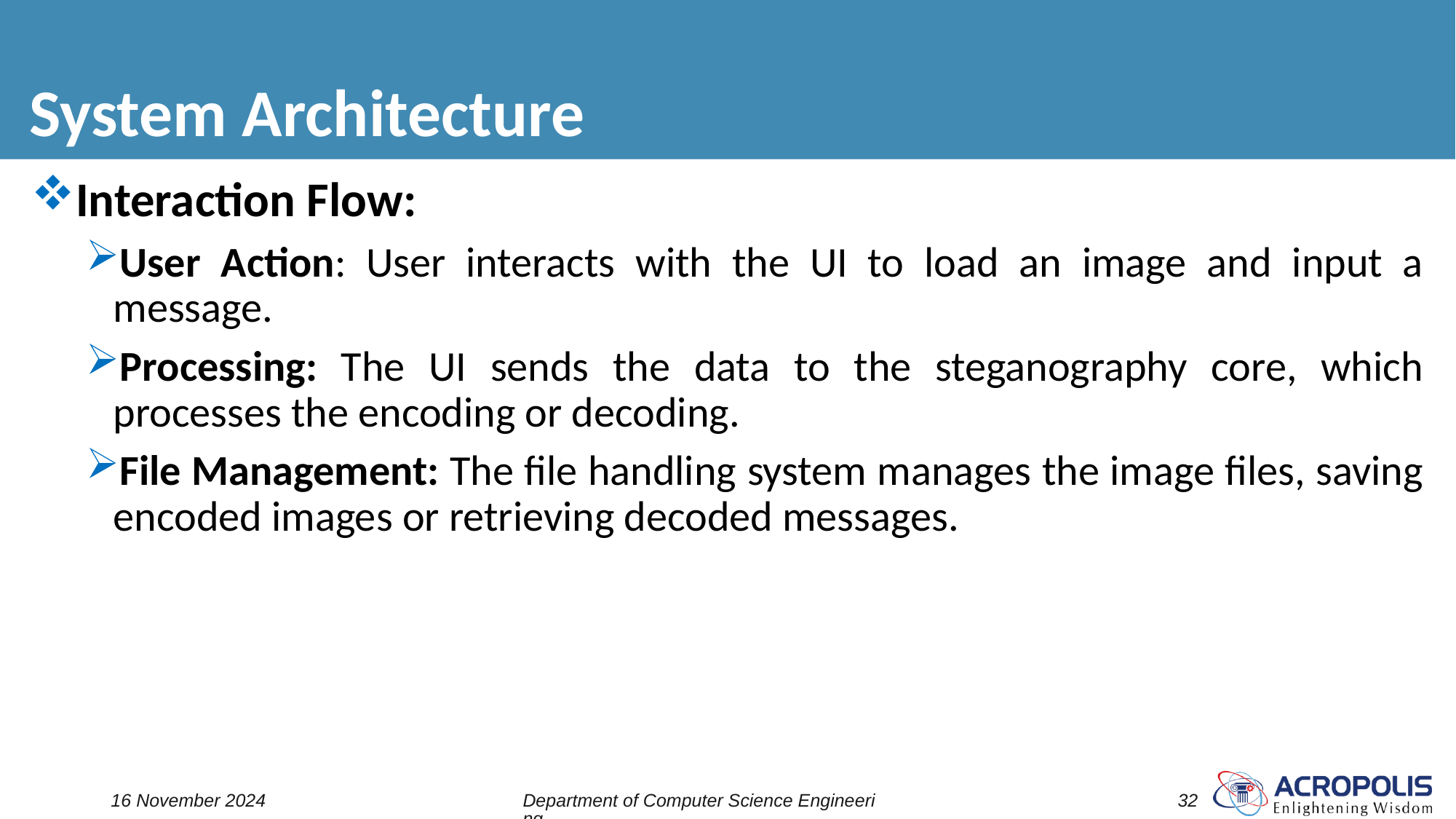

# System Architecture
Interaction Flow:
User Action: User interacts with the UI to load an image and input a message.
Processing: The UI sends the data to the steganography core, which processes the encoding or decoding.
File Management: The file handling system manages the image files, saving encoded images or retrieving decoded messages.
16 November 2024
Department of Computer Science Engineering
32